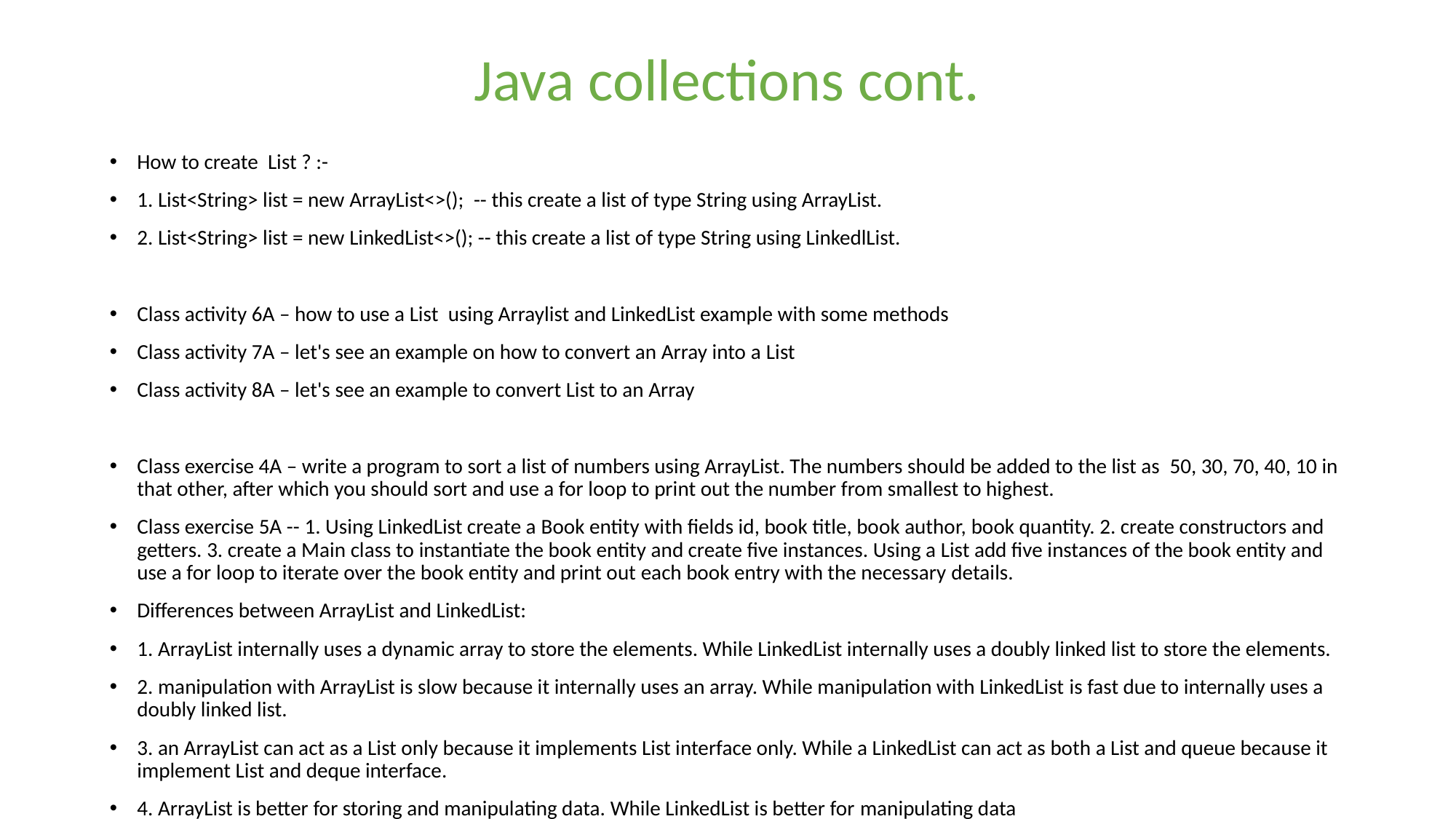

# Java collections cont.
How to create  List ? :-
1. List<String> list = new ArrayList<>();  -- this create a list of type String using ArrayList.
2. List<String> list = new LinkedList<>(); -- this create a list of type String using LinkedlList.

Class activity 6A – how to use a List  using Arraylist and LinkedList example with some methods
Class activity 7A – let's see an example on how to convert an Array into a List
Class activity 8A – let's see an example to convert List to an Array

Class exercise 4A – write a program to sort a list of numbers using ArrayList. The numbers should be added to the list as  50, 30, 70, 40, 10 in that other, after which you should sort and use a for loop to print out the number from smallest to highest.
Class exercise 5A -- 1. Using LinkedList create a Book entity with fields id, book title, book author, book quantity. 2. create constructors and getters. 3. create a Main class to instantiate the book entity and create five instances. Using a List add five instances of the book entity and use a for loop to iterate over the book entity and print out each book entry with the necessary details.
Differences between ArrayList and LinkedList:
1. ArrayList internally uses a dynamic array to store the elements. While LinkedList internally uses a doubly linked list to store the elements.
2. manipulation with ArrayList is slow because it internally uses an array. While manipulation with LinkedList is fast due to internally uses a doubly linked list.
3. an ArrayList can act as a List only because it implements List interface only. While a LinkedList can act as both a List and queue because it implement List and deque interface.
4. ArrayList is better for storing and manipulating data. While LinkedList is better for manipulating data